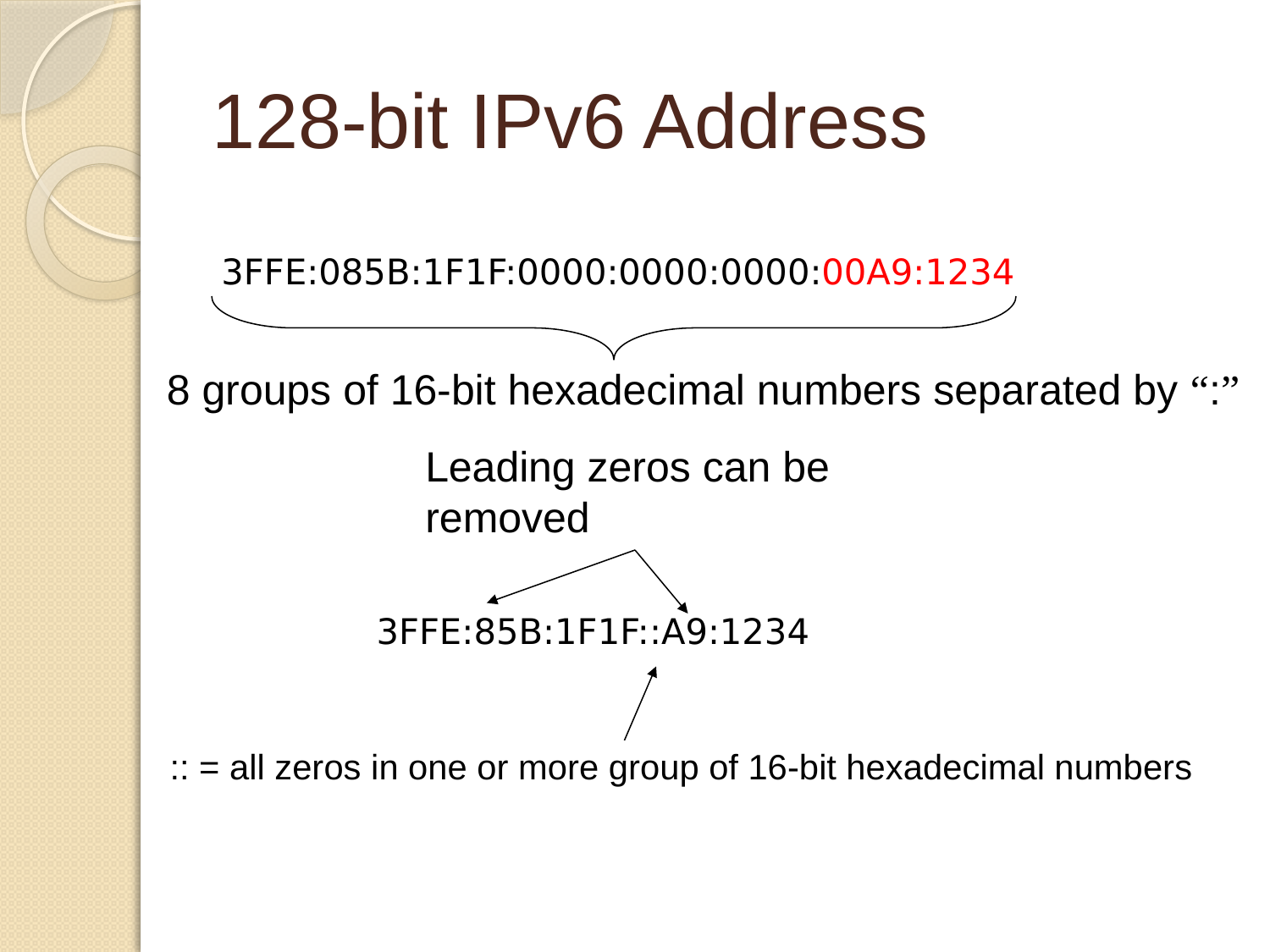

# 128-bit IPv6 Address
3FFE:085B:1F1F:0000:0000:0000:00A9:1234
8 groups of 16-bit hexadecimal numbers separated by “:”
Leading zeros can be removed

3FFE:85B:1F1F::A9:1234

:: = all zeros in one or more group of 16-bit hexadecimal numbers